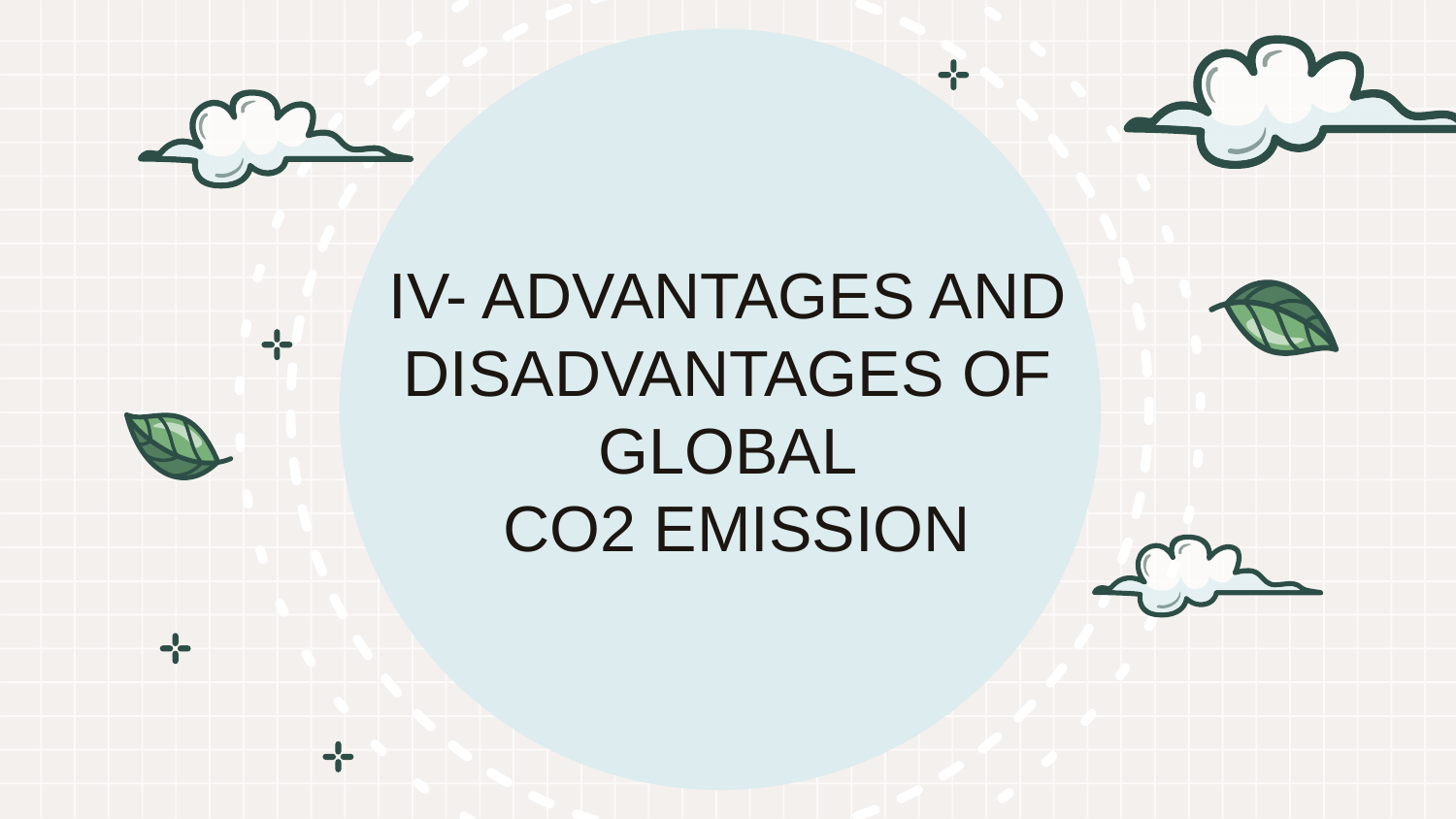

# IV- ADVANTAGES AND DISADVANTAGES OF GLOBAL CO2 EMISSION